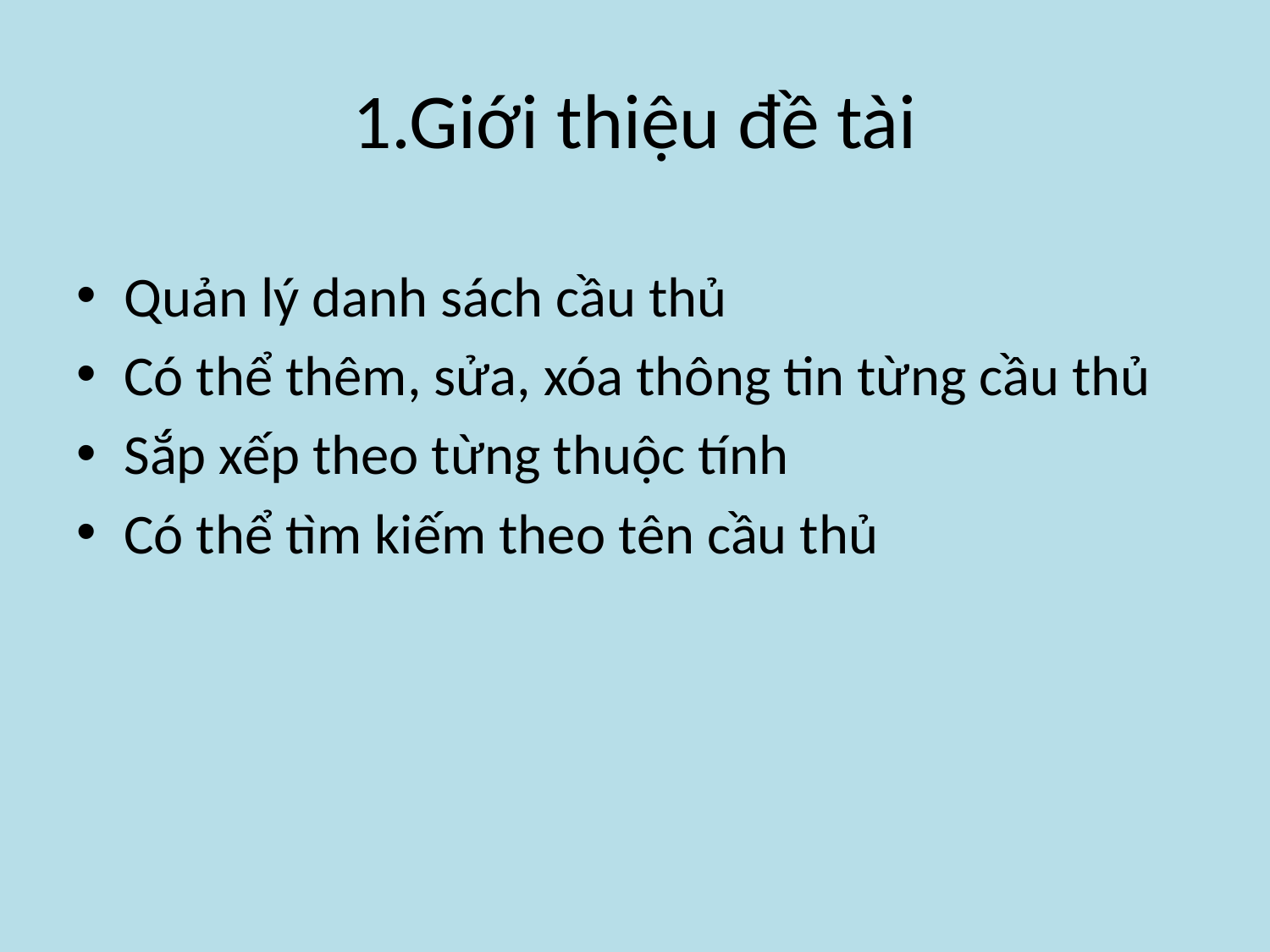

# 1.Giới thiệu đề tài
Quản lý danh sách cầu thủ
Có thể thêm, sửa, xóa thông tin từng cầu thủ
Sắp xếp theo từng thuộc tính
Có thể tìm kiếm theo tên cầu thủ